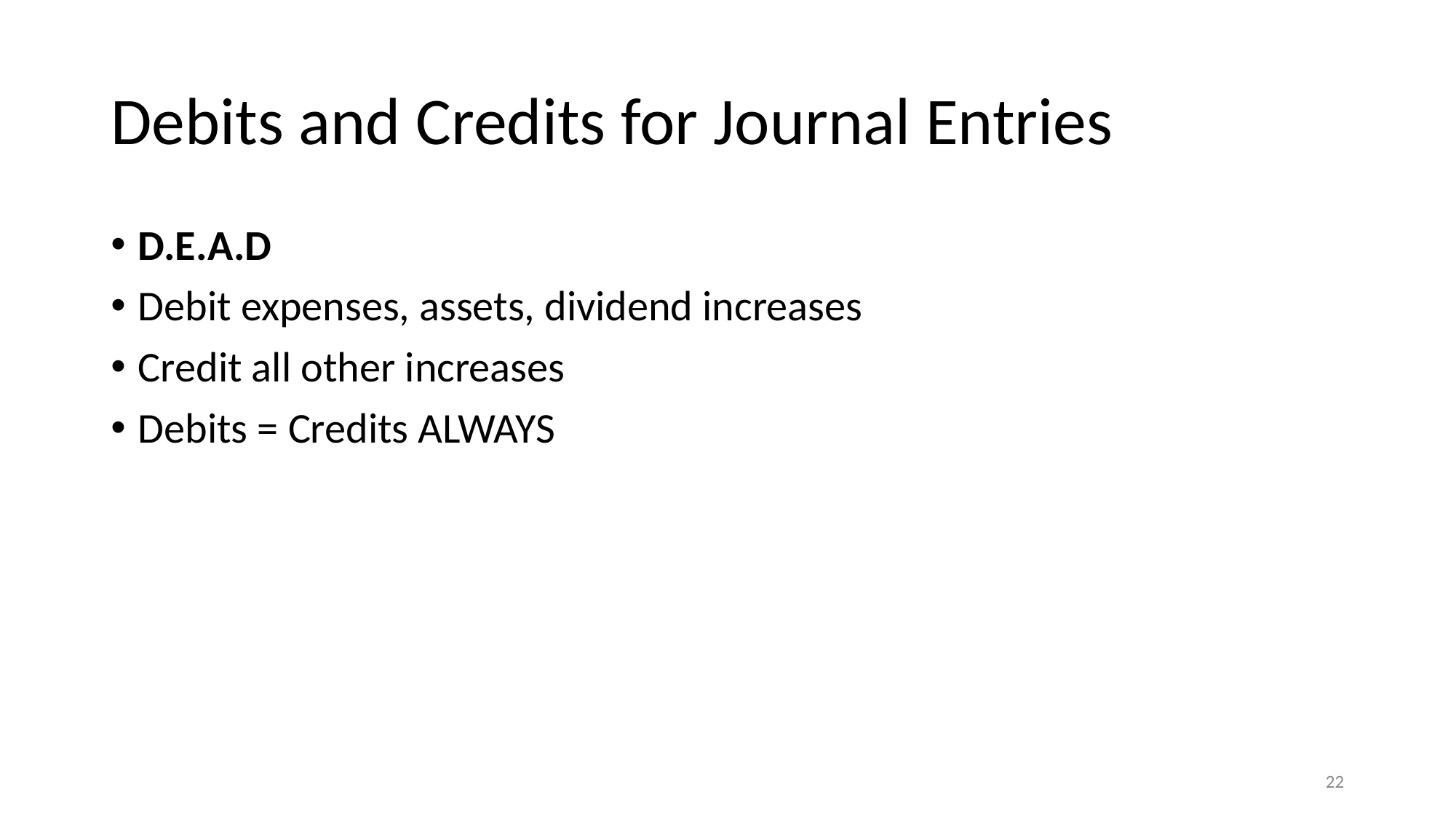

# Debits and Credits for Journal Entries
D.E.A.D
Debit expenses, assets, dividend increases
Credit all other increases
Debits = Credits ALWAYS

22